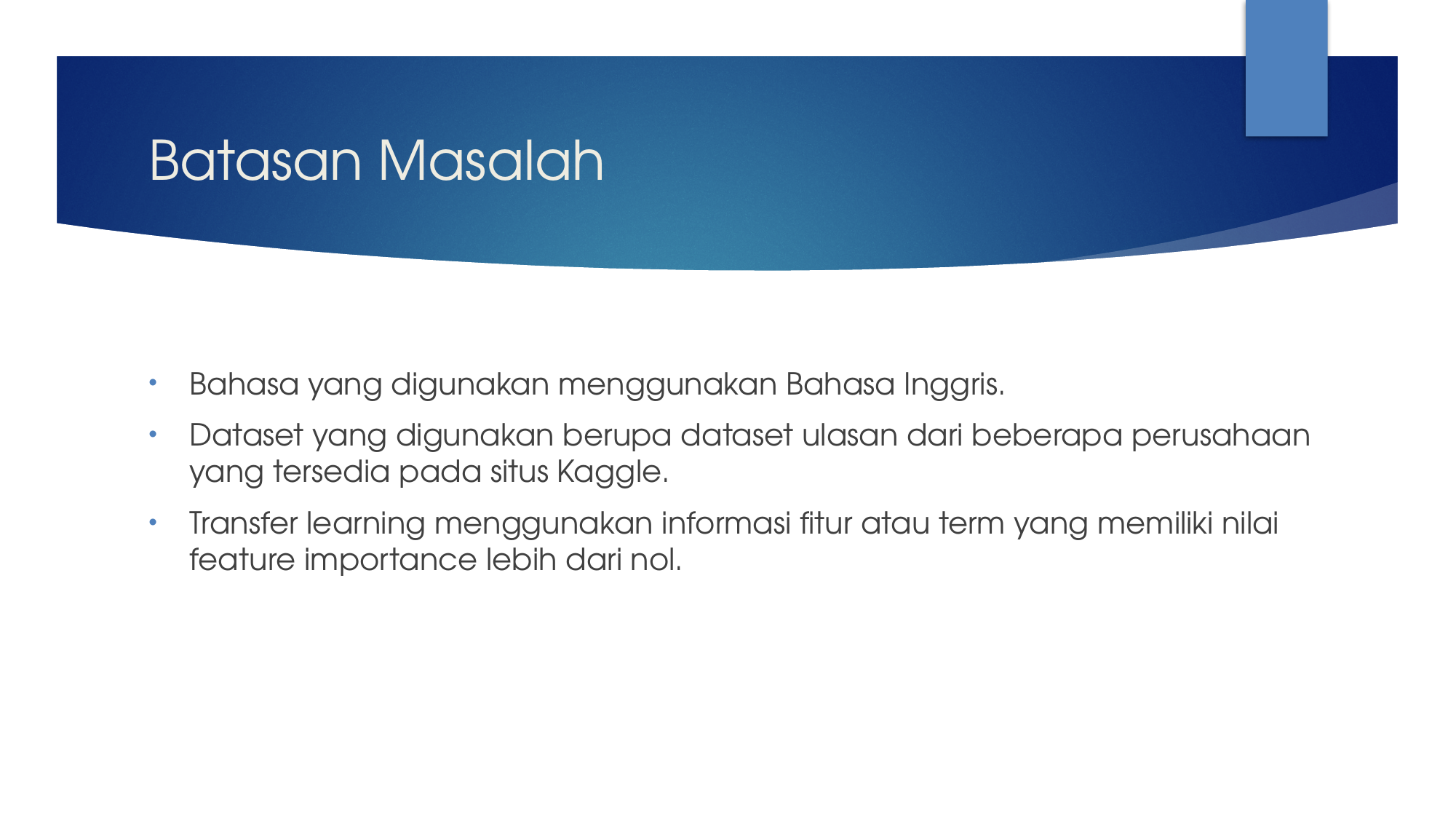

# Batasan Masalah

Bahasa yang digunakan menggunakan Bahasa Inggris.
Dataset yang digunakan berupa dataset ulasan dari beberapa perusahaan yang tersedia pada situs Kaggle.
Transfer learning menggunakan informasi fitur atau term yang memiliki nilai feature importance lebih dari nol.